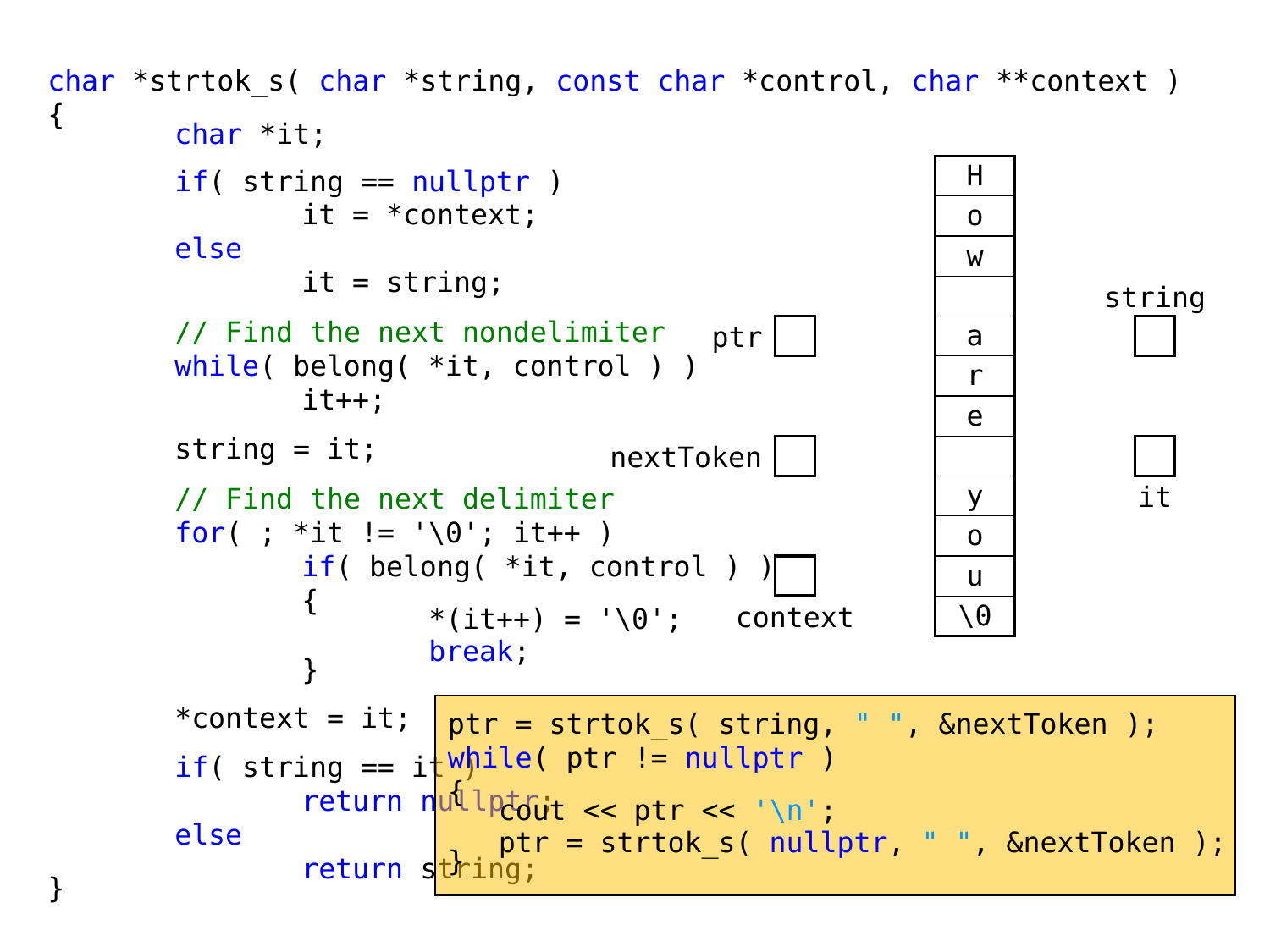

char *strtok_s( char *string, const char *control, char **context )
{
	char *it;
	if( string == nullptr )
		it = *context;
	else
		it = string;
	// Find the next nondelimiter
	while( belong( *it, control ) )
		it++;
	string = it;
	// Find the next delimiter
	for( ; *it != '\0'; it++ )
		if( belong( *it, control ) )
		{
			*(it++) = '\0';
			break;
		}
	*context = it;
	if( string == it )
		return nullptr;
	else
		return string;
}
| H |
| --- |
| o |
| w |
|  |
| a |
| r |
| e |
|  |
| y |
| o |
| u |
| \0 |
string

ptr

nextToken

it

context
ptr = strtok_s( string, " ", &nextToken );
while( ptr != nullptr )
{
   cout << ptr << '\n';
   ptr = strtok_s( nullptr, " ", &nextToken );
}